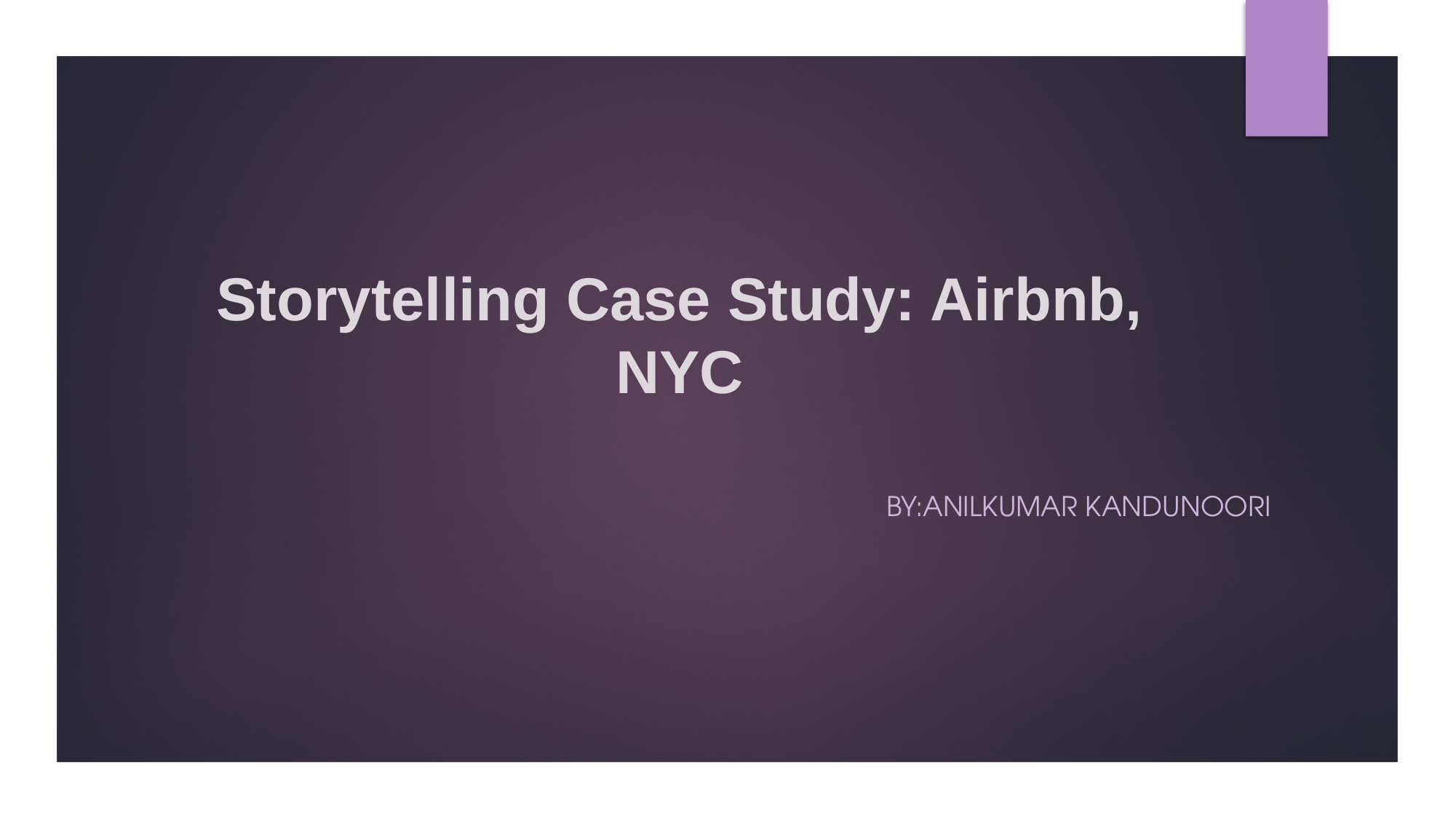

# Storytelling Case Study: Airbnb, NYC
By:Anilkumar Kandunoori